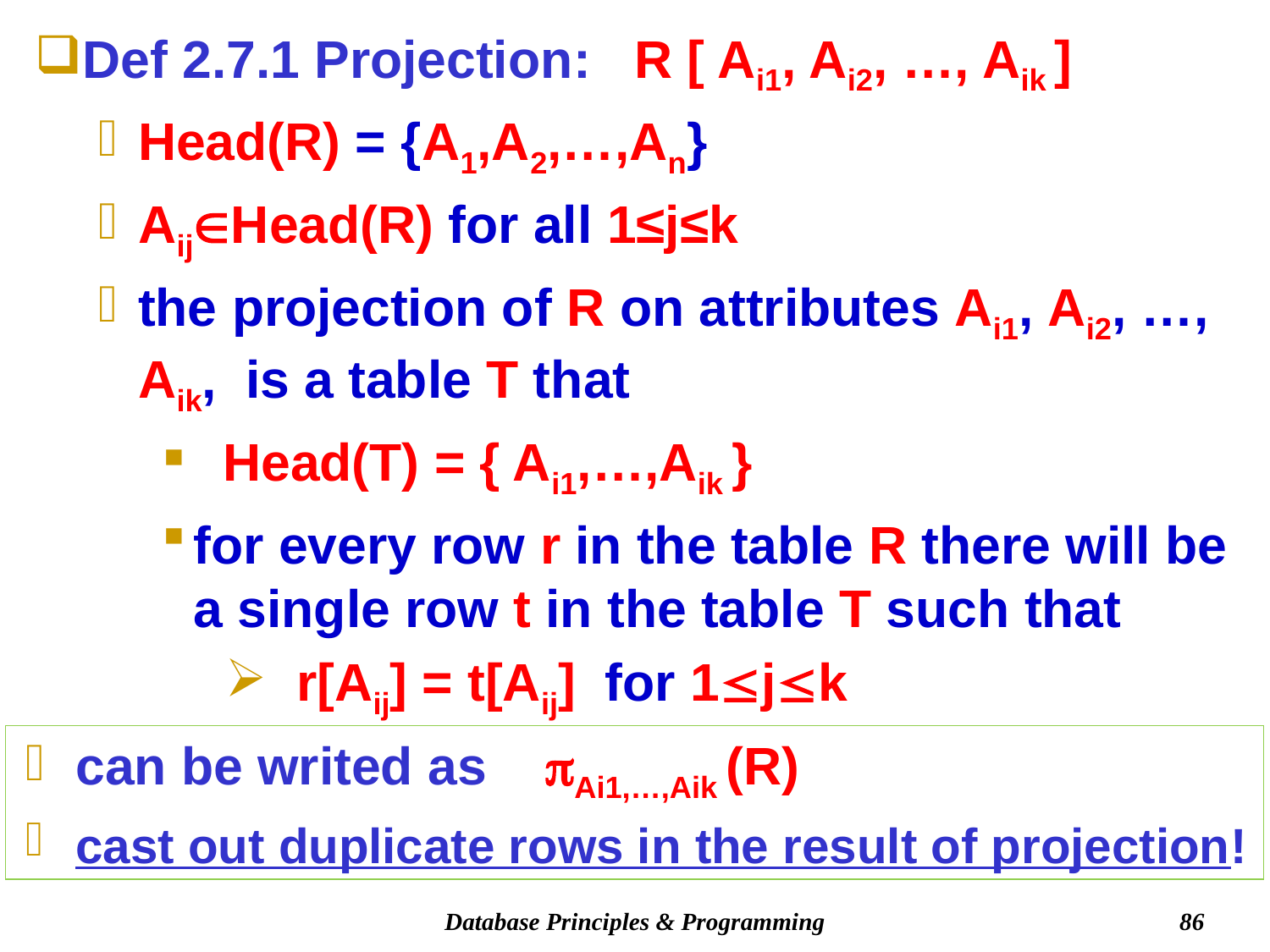

# Def 2.7.1 Projection:   R [ Ai1, Ai2, …, Aik ]
Head(R) = {A1,A2,…,An}
Aij∈Head(R) for all 1≤j≤k
the projection of R on attributes Ai1, Ai2, …, Aik,  is a table T that
  Head(T) = { Ai1,…,Aik }
for every row r in the table R there will be a single row t in the table T such that
  r[Aij] = t[Aij]  for 1≤j≤k
can be writed as    πAi1,…,Aik (R)
cast out duplicate rows in the result of projection!

Database Principles & Programming
86